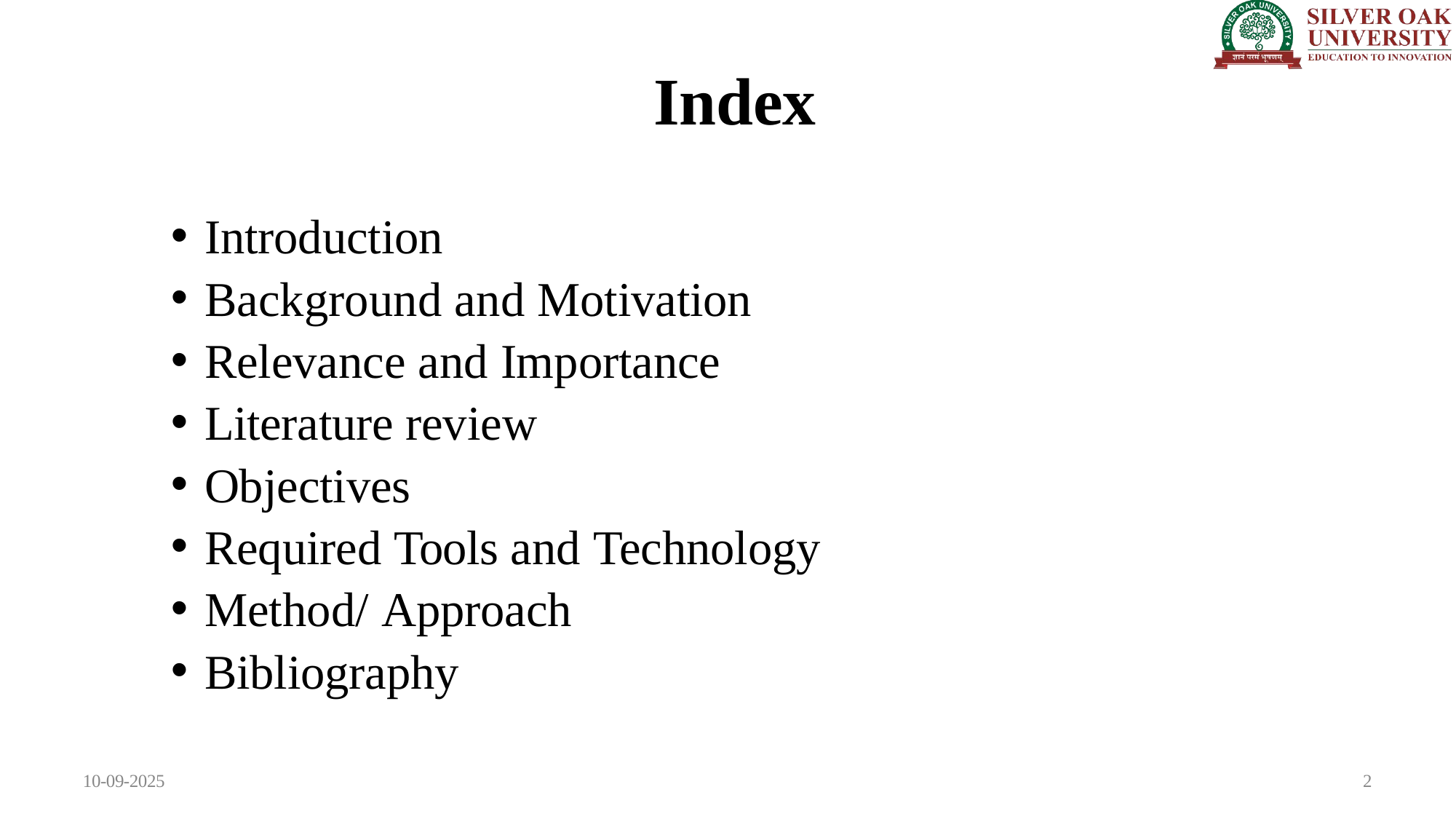

# Index
Introduction
Background and Motivation
Relevance and Importance
Literature review
Objectives
Required Tools and Technology
Method/ Approach
Bibliography
10-09-2025
2